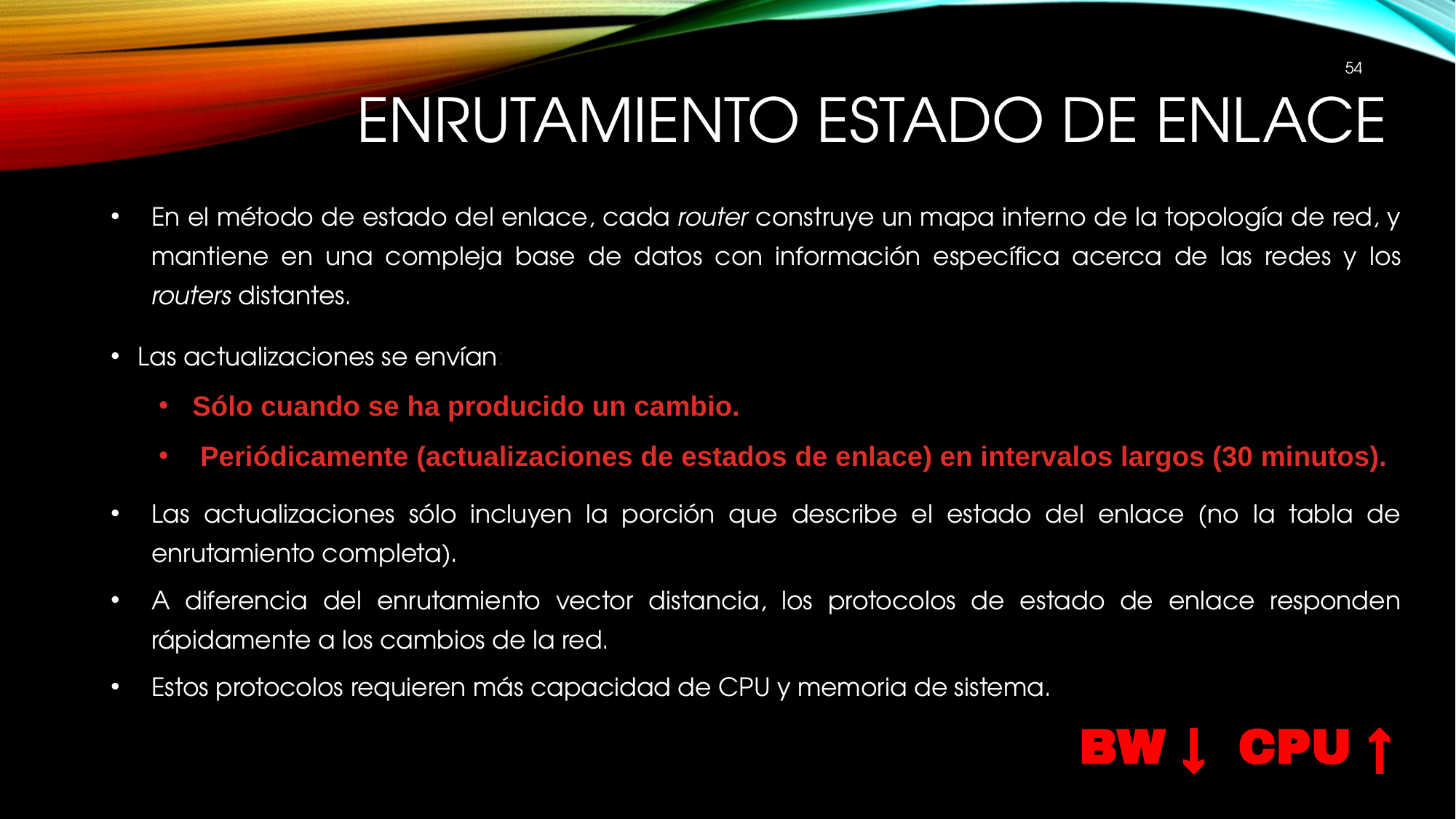

# Enrutamiento estado de enlace
54
En el método de estado del enlace, cada router construye un mapa interno de la topología de red, y mantiene en una compleja base de datos con información específica acerca de las redes y los routers distantes.
Las actualizaciones se envían:
Sólo cuando se ha producido un cambio.
 Periódicamente (actualizaciones de estados de enlace) en intervalos largos (30 minutos).
Las actualizaciones sólo incluyen la porción que describe el estado del enlace (no la tabla de enrutamiento completa).
A diferencia del enrutamiento vector distancia, los protocolos de estado de enlace responden rápidamente a los cambios de la red.
Estos protocolos requieren más capacidad de CPU y memoria de sistema.
BW ↓  CPU ↑